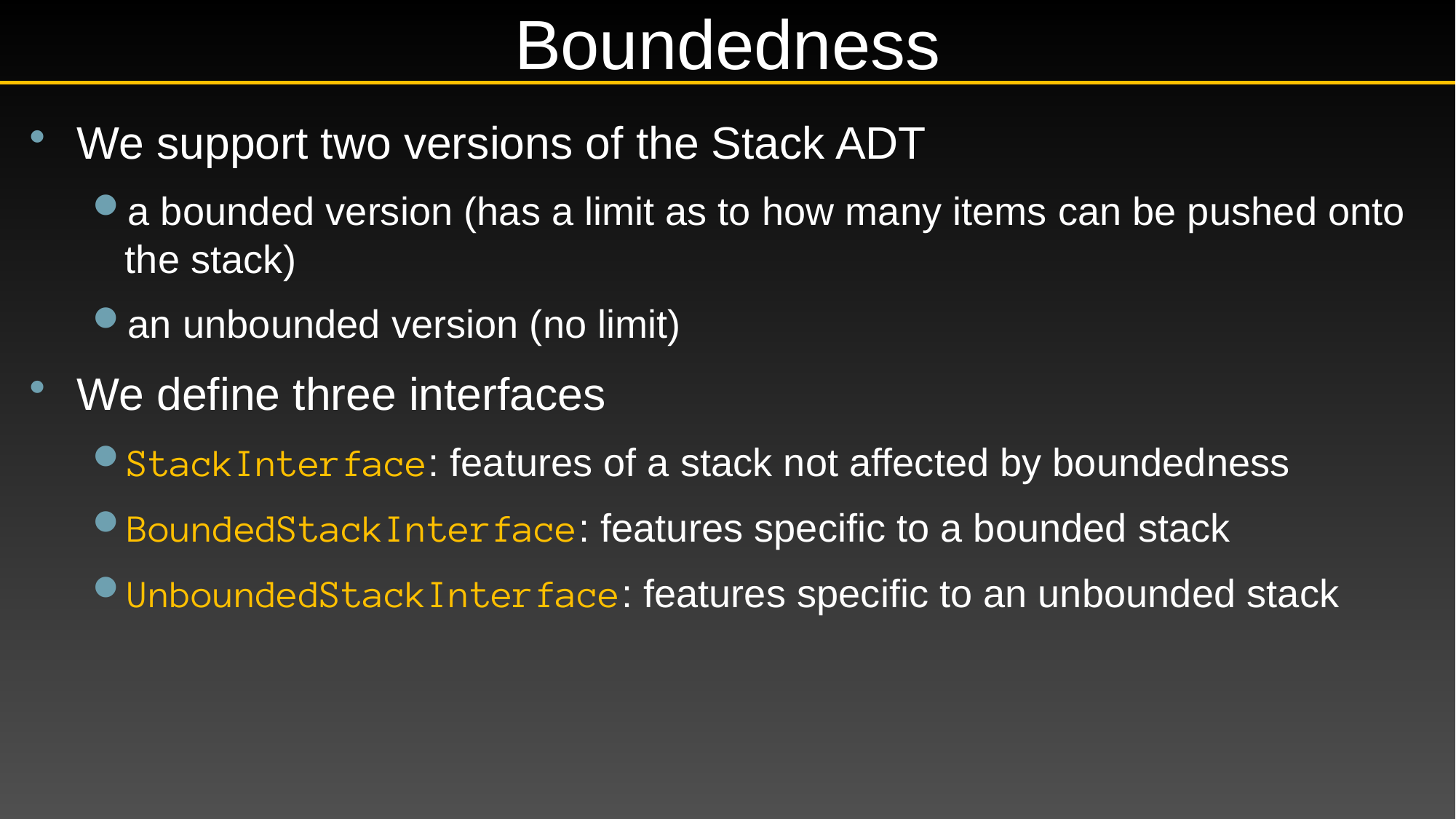

# Boundedness
We support two versions of the Stack ADT
a bounded version (has a limit as to how many items can be pushed onto the stack)
an unbounded version (no limit)
We define three interfaces
StackInterface: features of a stack not affected by boundedness
BoundedStackInterface: features specific to a bounded stack
UnboundedStackInterface: features specific to an unbounded stack